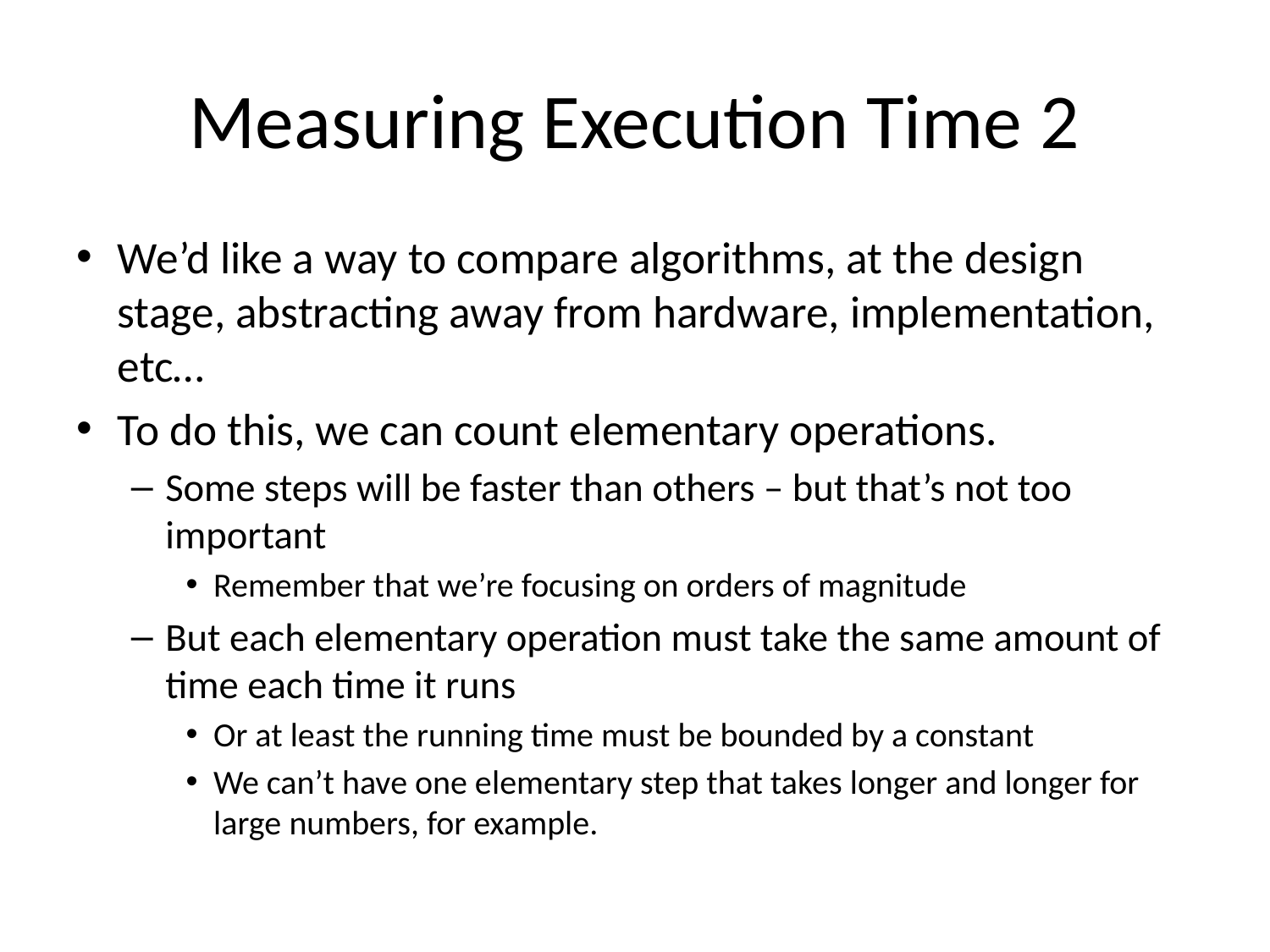

# Measuring Execution Time 2
We’d like a way to compare algorithms, at the design stage, abstracting away from hardware, implementation, etc…
To do this, we can count elementary operations.
Some steps will be faster than others – but that’s not too important
Remember that we’re focusing on orders of magnitude
But each elementary operation must take the same amount of time each time it runs
Or at least the running time must be bounded by a constant
We can’t have one elementary step that takes longer and longer for large numbers, for example.